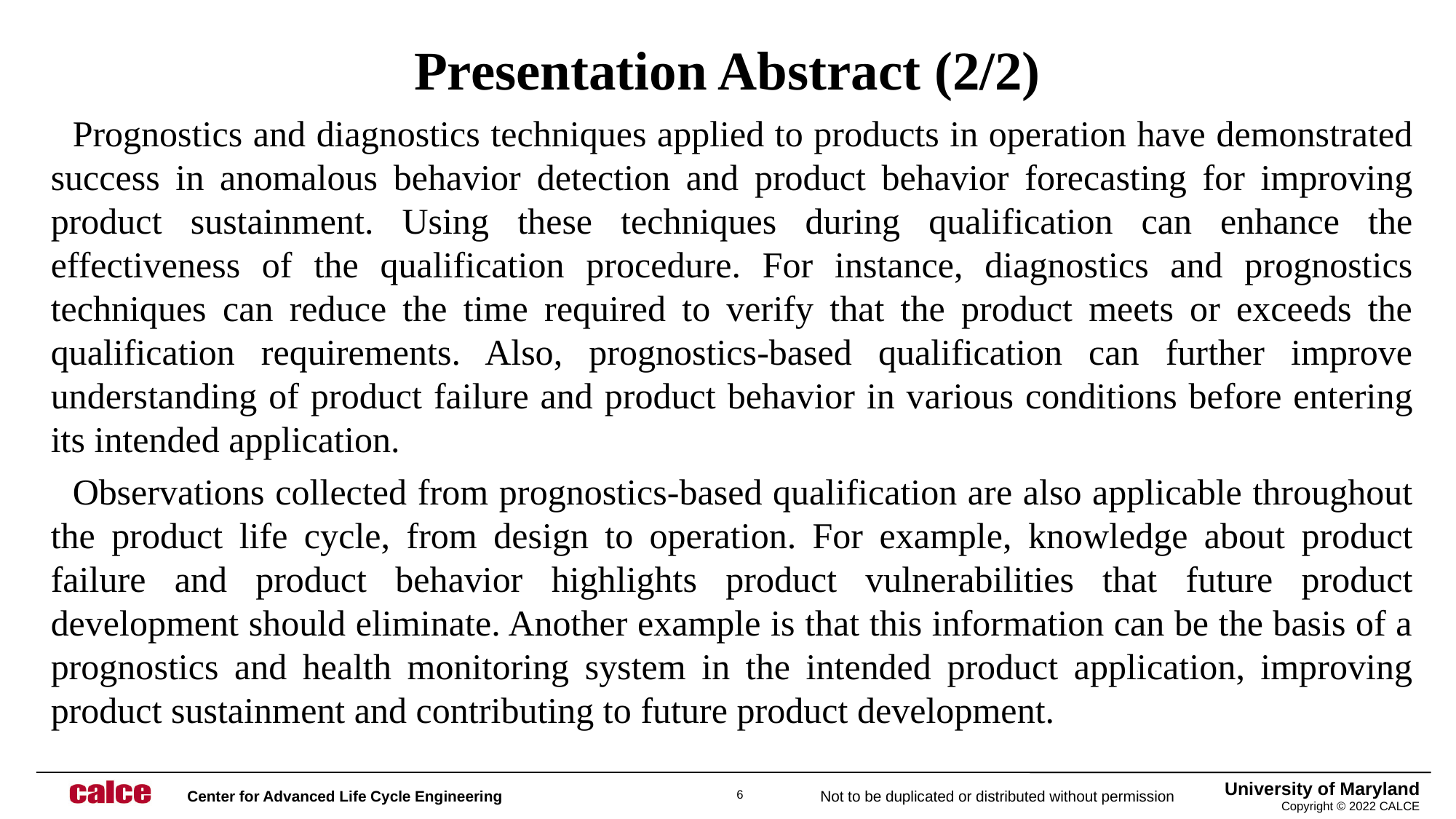

# Presentation Abstract (2/2)
Prognostics and diagnostics techniques applied to products in operation have demonstrated success in anomalous behavior detection and product behavior forecasting for improving product sustainment. Using these techniques during qualification can enhance the effectiveness of the qualification procedure. For instance, diagnostics and prognostics techniques can reduce the time required to verify that the product meets or exceeds the qualification requirements. Also, prognostics-based qualification can further improve understanding of product failure and product behavior in various conditions before entering its intended application.
Observations collected from prognostics-based qualification are also applicable throughout the product life cycle, from design to operation. For example, knowledge about product failure and product behavior highlights product vulnerabilities that future product development should eliminate. Another example is that this information can be the basis of a prognostics and health monitoring system in the intended product application, improving product sustainment and contributing to future product development.